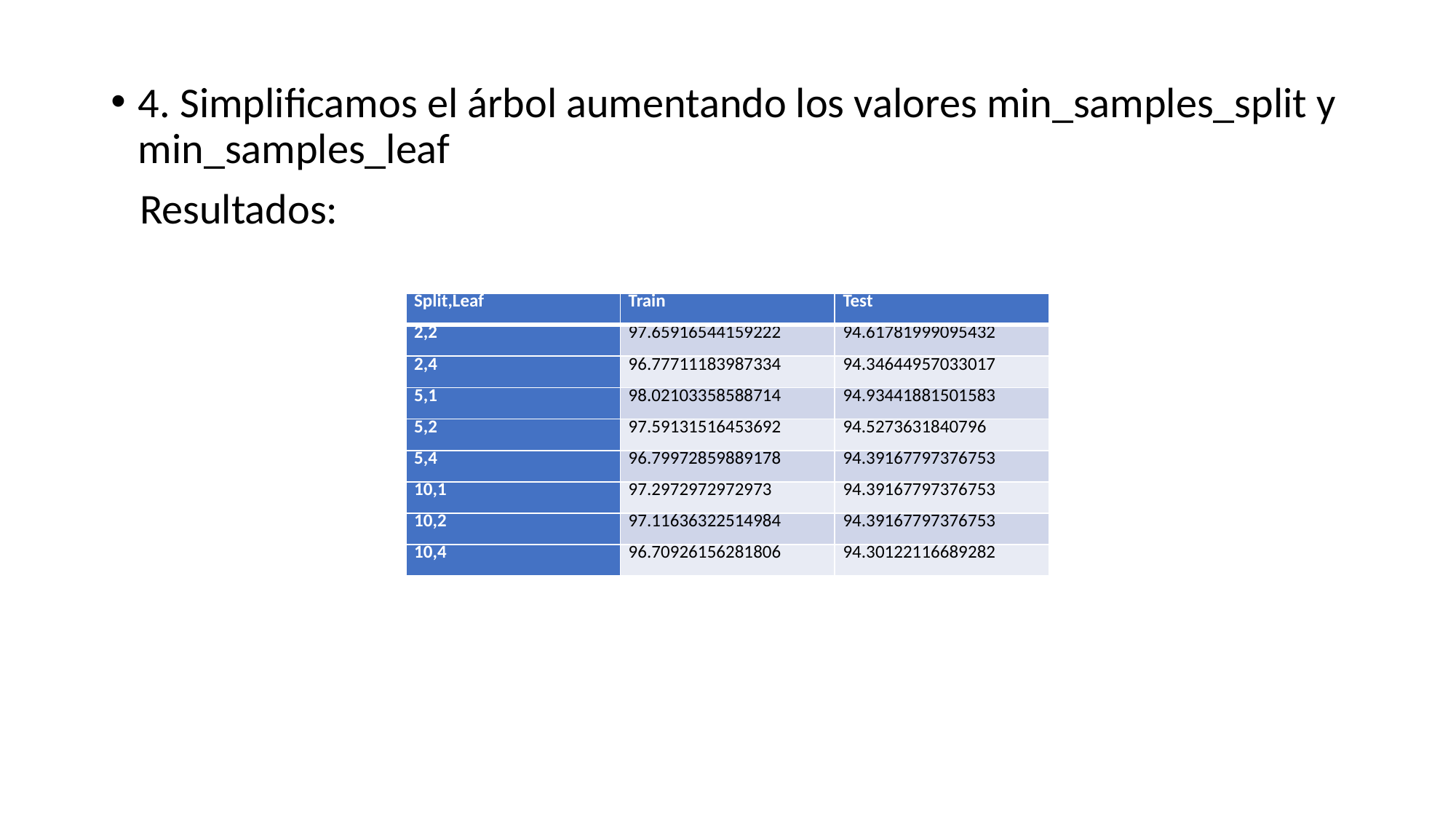

4. Simplificamos el árbol aumentando los valores min_samples_split y min_samples_leaf
   Resultados:

| Split,Leaf | Train | Test |
| --- | --- | --- |
| 2,2 | 97.65916544159222 | 94.61781999095432 |
| 2,4 | 96.77711183987334 | 94.34644957033017 |
| 5,1 | 98.02103358588714 | 94.93441881501583 |
| 5,2 | 97.59131516453692 | 94.5273631840796 |
| 5,4 | 96.79972859889178 | 94.39167797376753 |
| 10,1 | 97.2972972972973 | 94.39167797376753 |
| 10,2 | 97.11636322514984 | 94.39167797376753 |
| 10,4 | 96.70926156281806 | 94.30122116689282 |